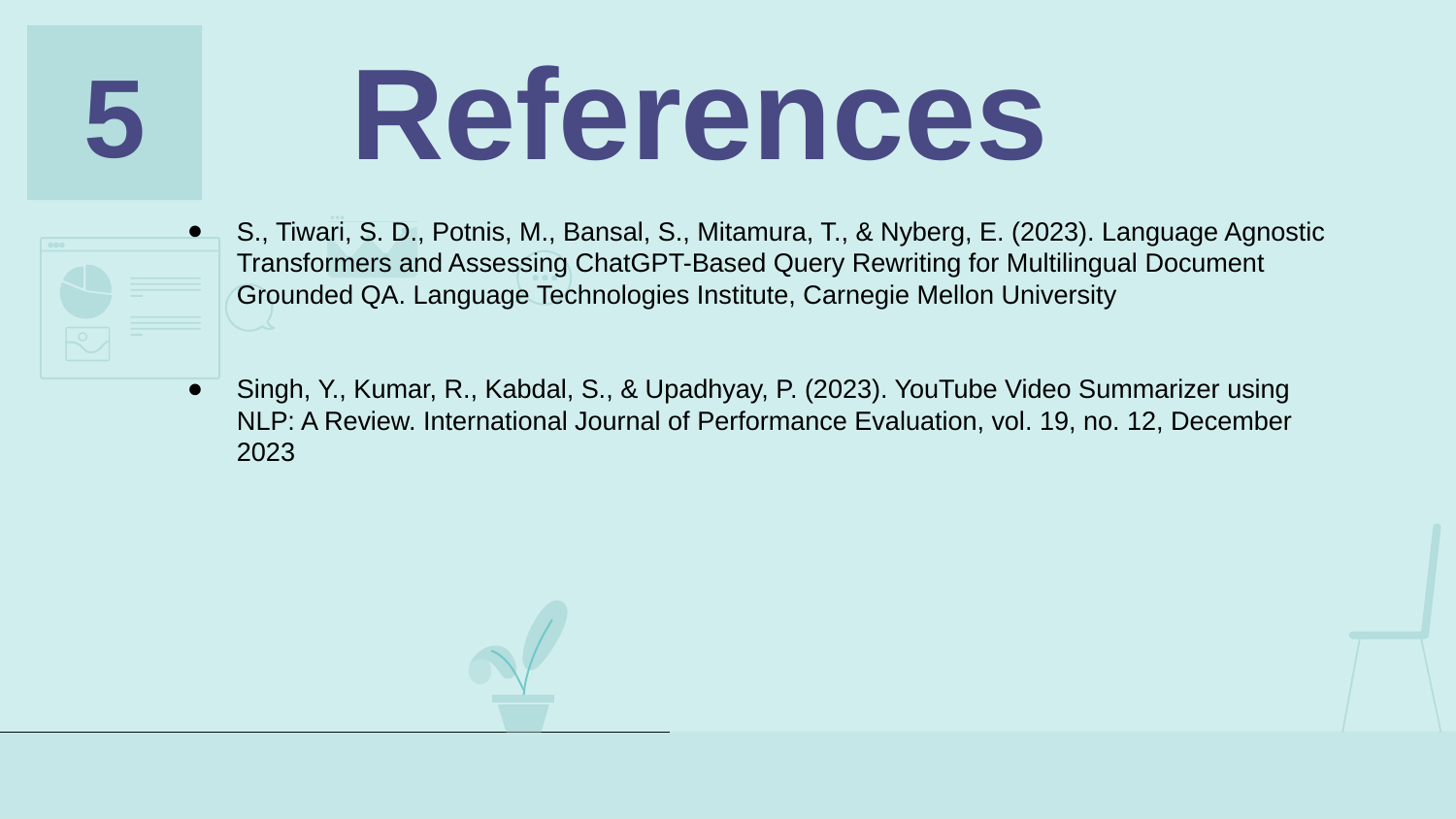

5
# References
S., Tiwari, S. D., Potnis, M., Bansal, S., Mitamura, T., & Nyberg, E. (2023). Language Agnostic Transformers and Assessing ChatGPT-Based Query Rewriting for Multilingual Document Grounded QA. Language Technologies Institute, Carnegie Mellon University

Singh, Y., Kumar, R., Kabdal, S., & Upadhyay, P. (2023). YouTube Video Summarizer using NLP: A Review. International Journal of Performance Evaluation, vol. 19, no. 12, December 2023